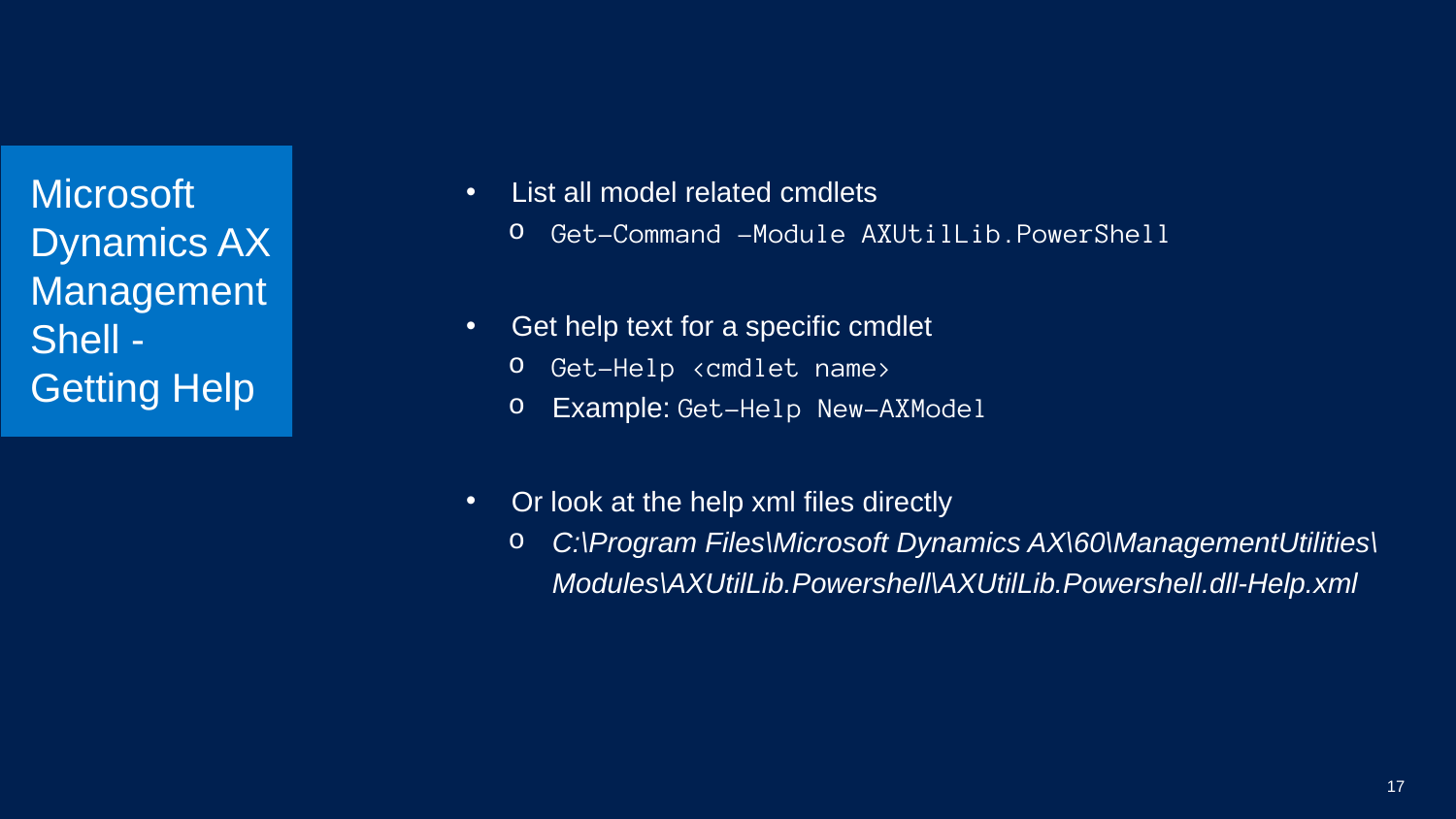

# Microsoft Dynamics AX Management Shell - Getting Help
List all model related cmdlets
Get-Command –Module AXUtilLib.PowerShell

Get help text for a specific cmdlet
Get-Help <cmdlet name>
Example: Get-Help New-AXModel

Or look at the help xml files directly
C:\Program Files\Microsoft Dynamics AX\60\ManagementUtilities\Modules\AXUtilLib.Powershell\AXUtilLib.Powershell.dll-Help.xml
17